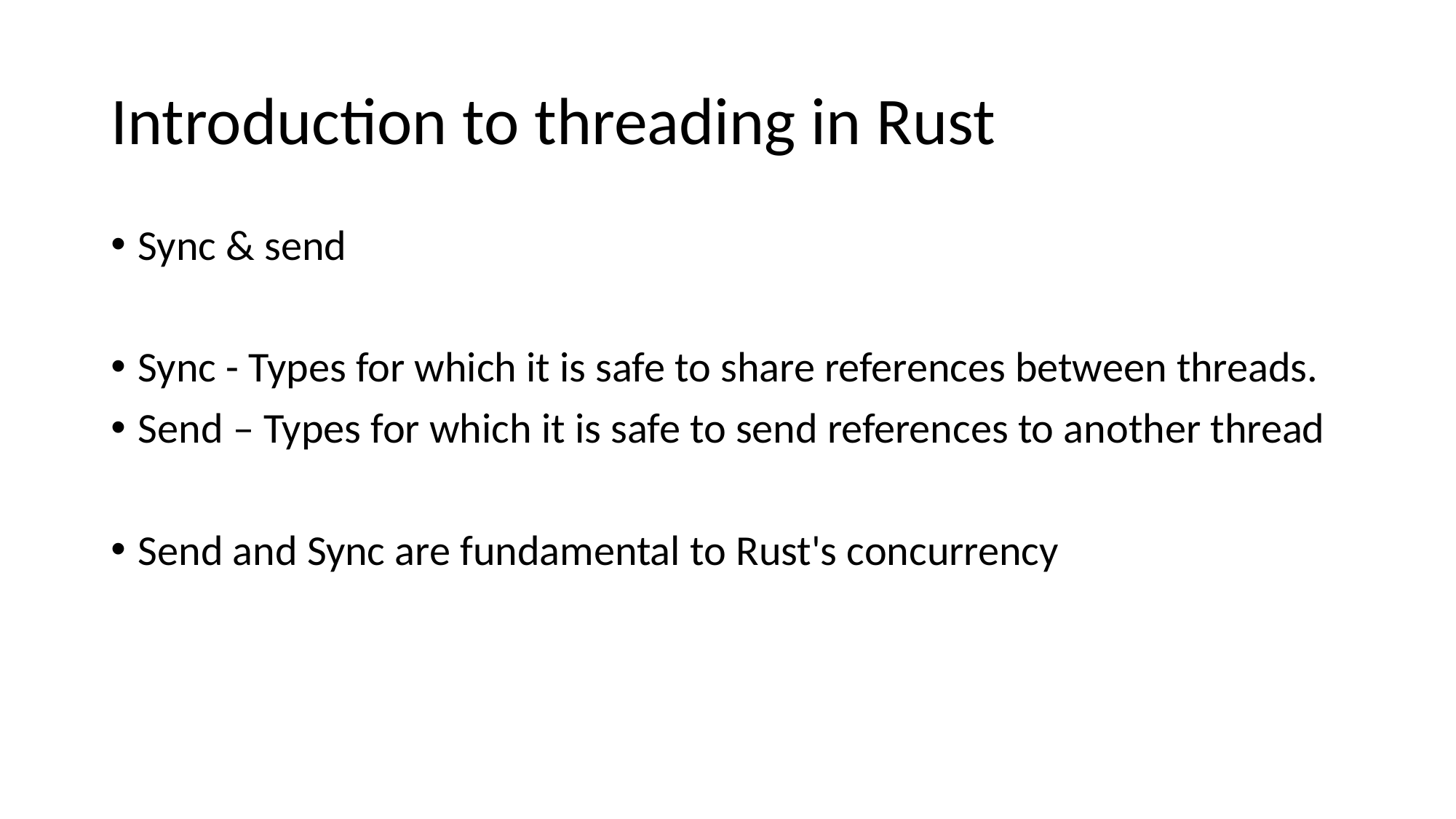

# Introduction to threading in Rust
Sync & send

Sync - Types for which it is safe to share references between threads.
Send – Types for which it is safe to send references to another thread

Send and Sync are fundamental to Rust's concurrency